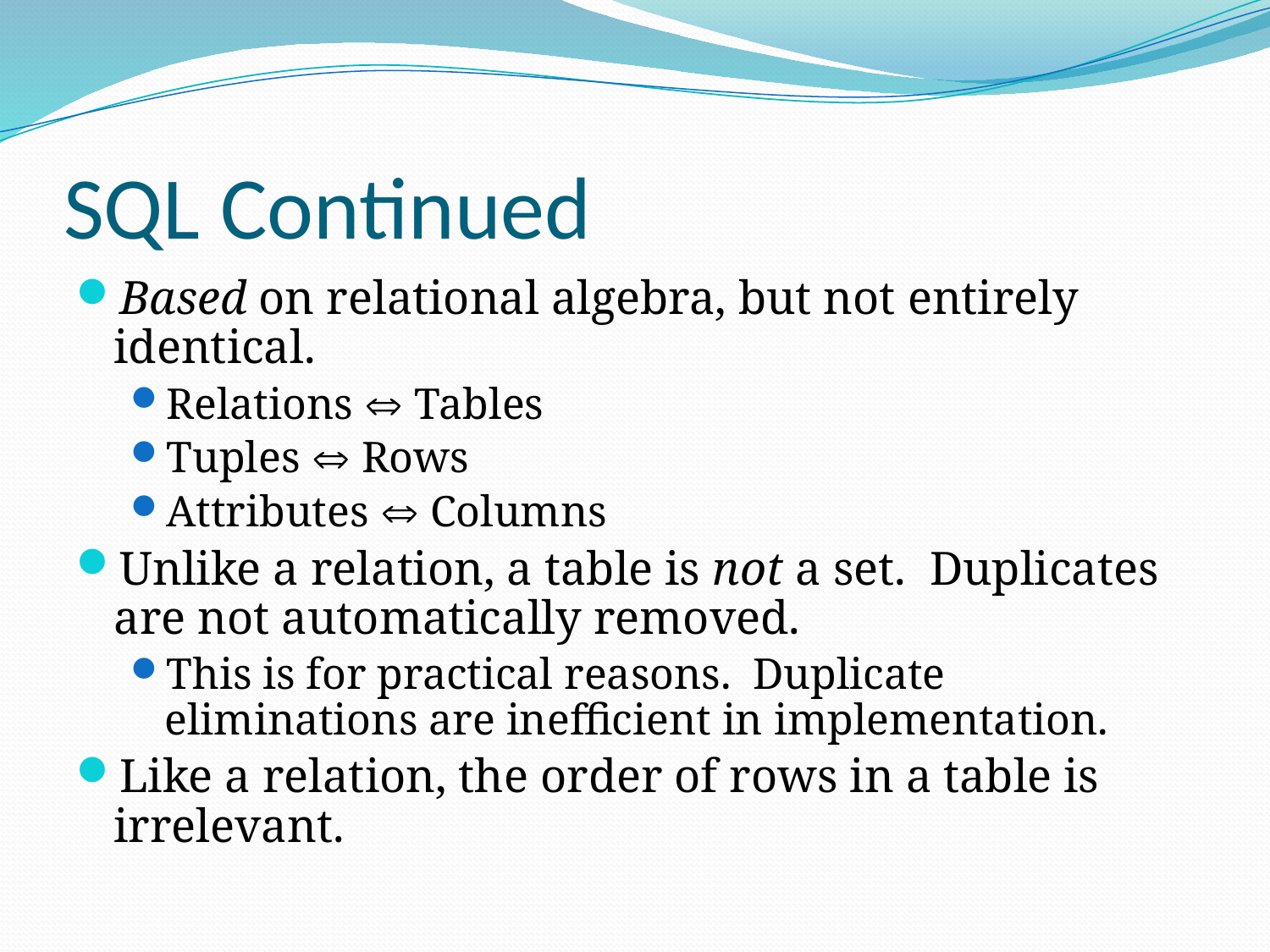

# SQL Continued
Based on relational algebra, but not entirely identical.
Relations ⇔ Tables
Tuples ⇔ Rows
Attributes ⇔ Columns
Unlike a relation, a table is not a set.  Duplicates are not automatically removed.
This is for practical reasons.  Duplicate eliminations are inefficient in implementation.
Like a relation, the order of rows in a table is irrelevant.